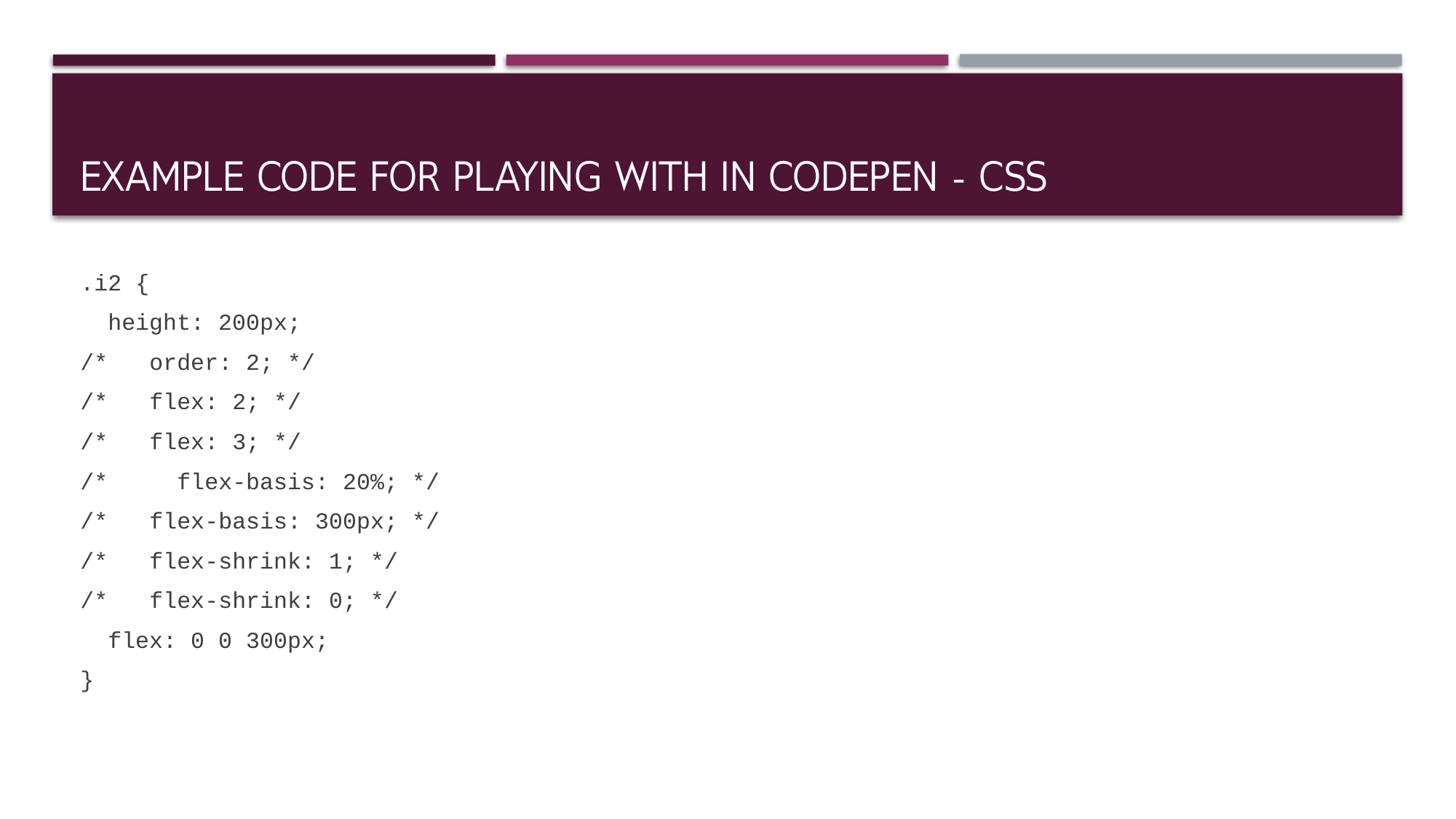

# Example code for playing with in codepen - css
.i2 {
  height: 200px;
/*   order: 2; */
/*   flex: 2; */
/*   flex: 3; */
/*     flex-basis: 20%; */
/*   flex-basis: 300px; */
/*   flex-shrink: 1; */
/*   flex-shrink: 0; */
  flex: 0 0 300px;
}